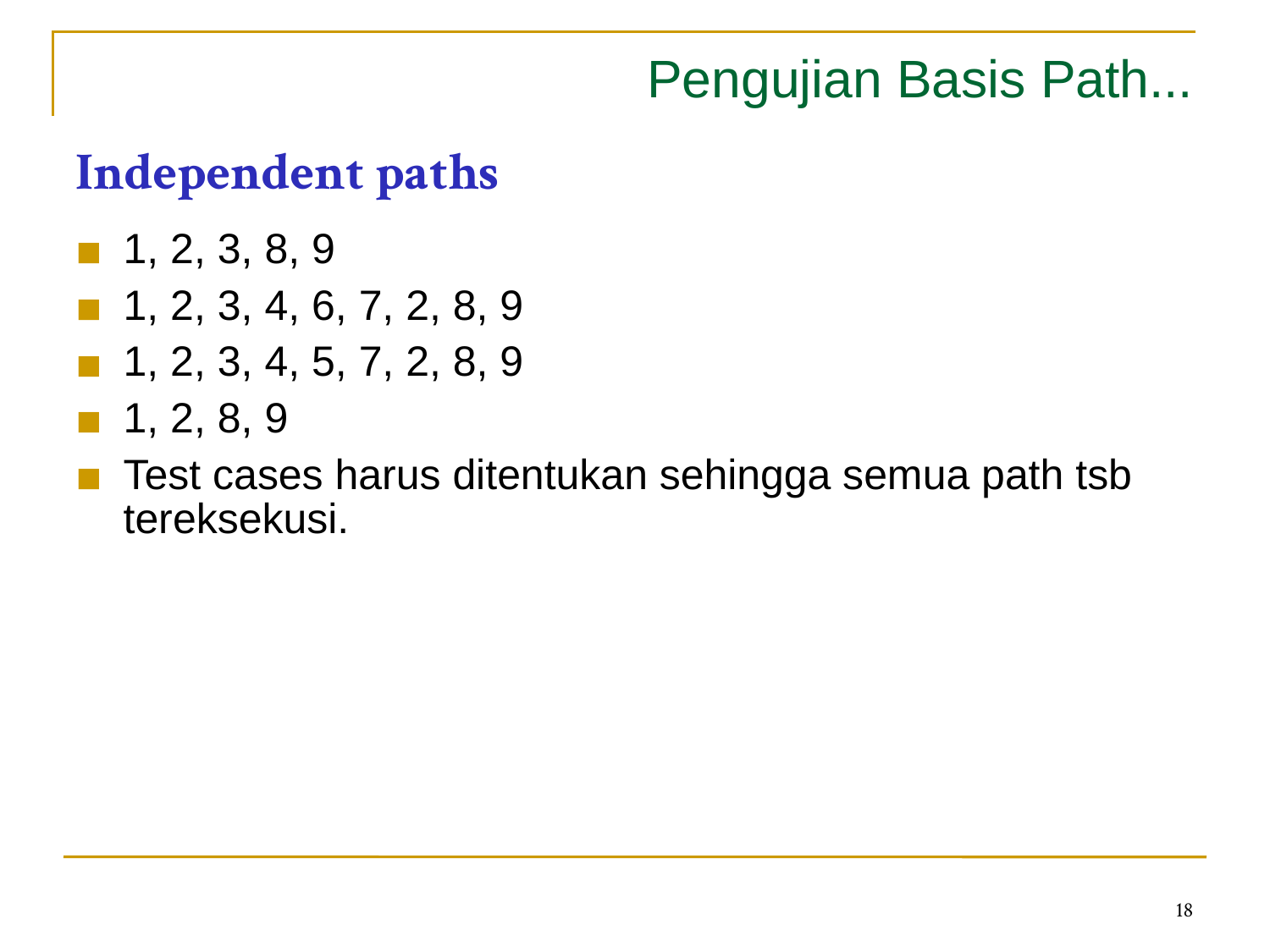

Pengujian Basis Path...
# Independent paths
1, 2, 3, 8, 9
1, 2, 3, 4, 6, 7, 2, 8, 9
1, 2, 3, 4, 5, 7, 2, 8, 9
1, 2, 8, 9
Test cases harus ditentukan sehingga semua path tsb tereksekusi.
18